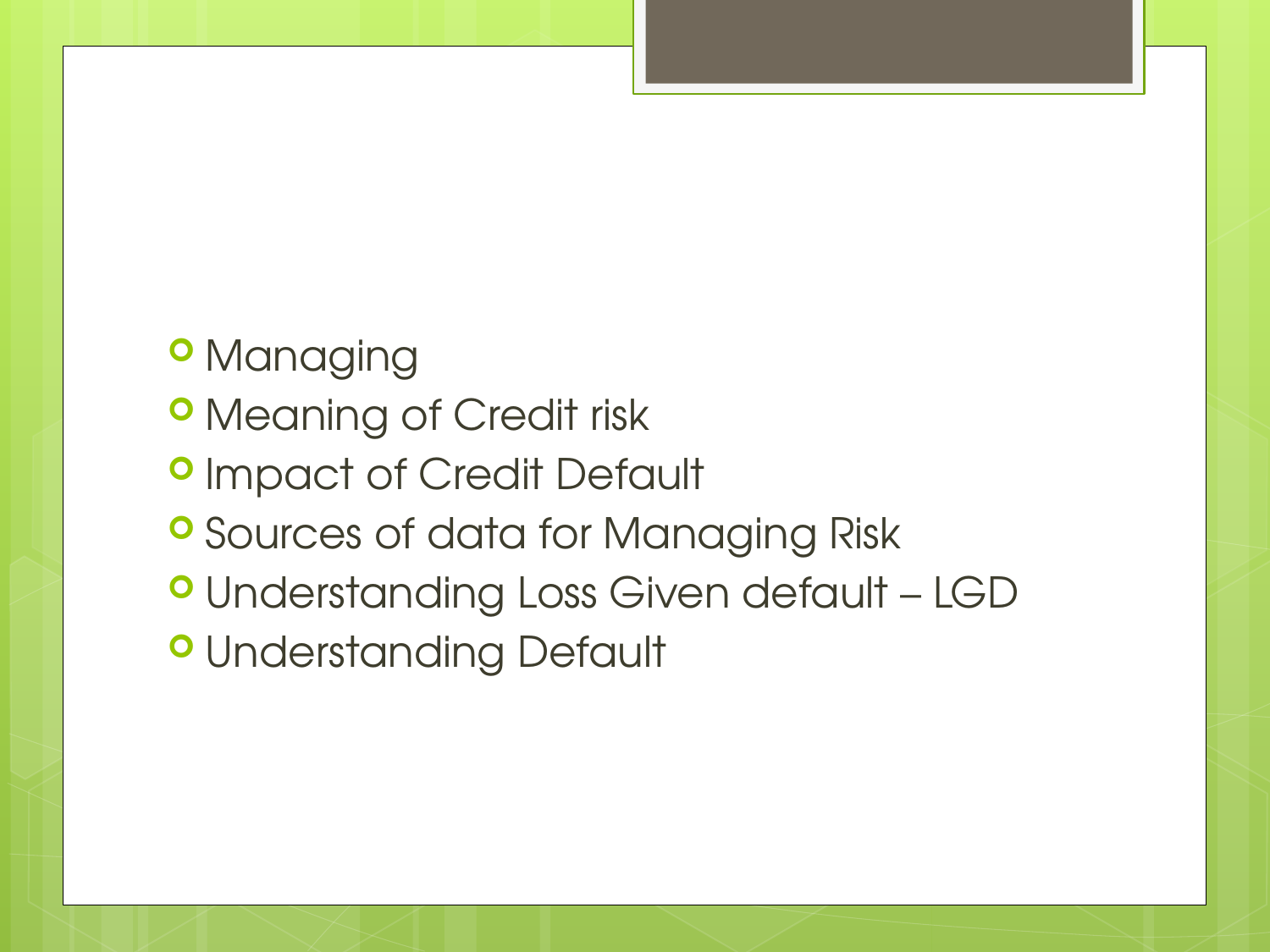

#
Managing
Meaning of Credit risk
Impact of Credit Default
Sources of data for Managing Risk
Understanding Loss Given default – LGD
Understanding Default